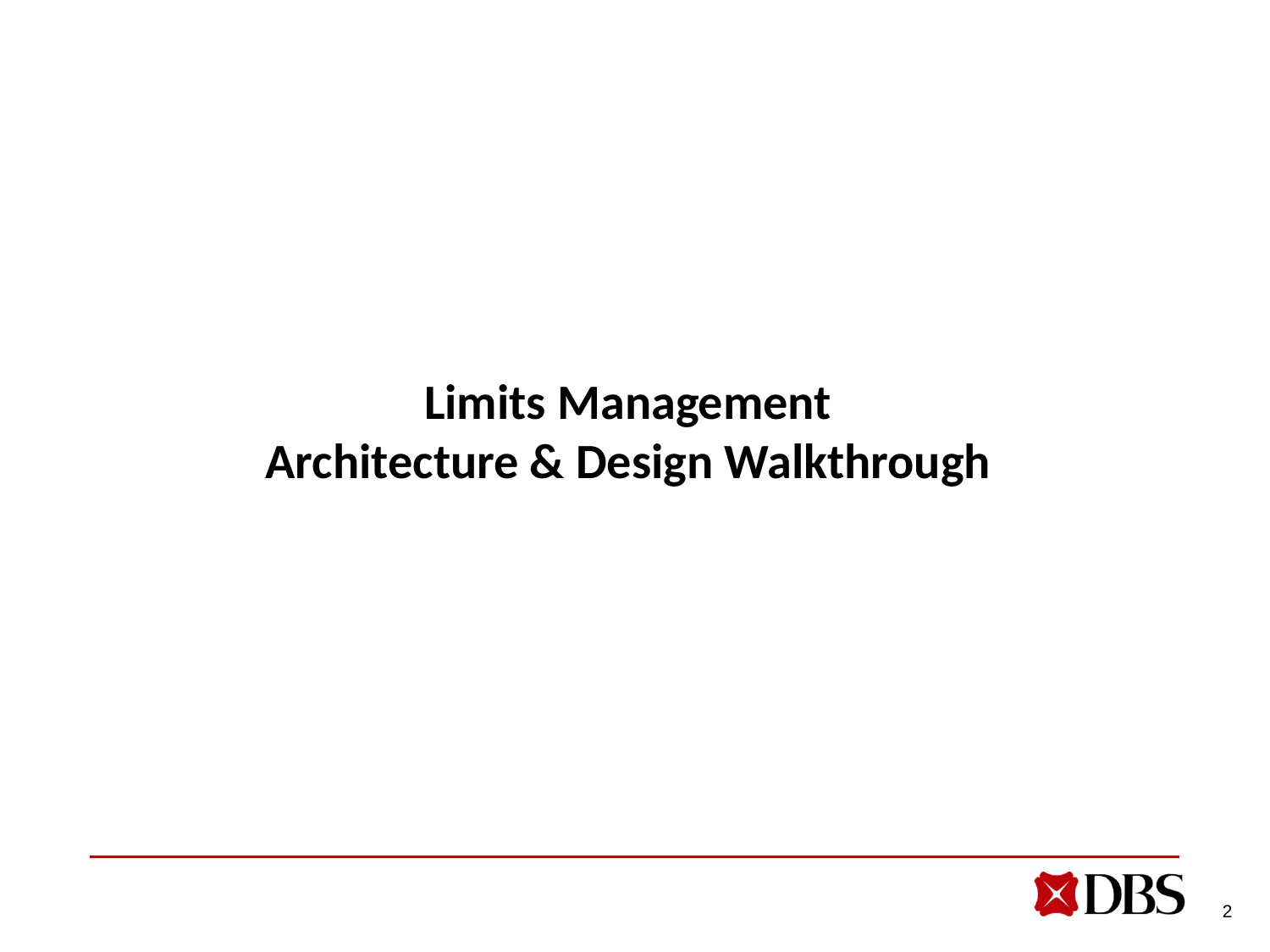

# Limits Management Architecture & Design Walkthrough
2